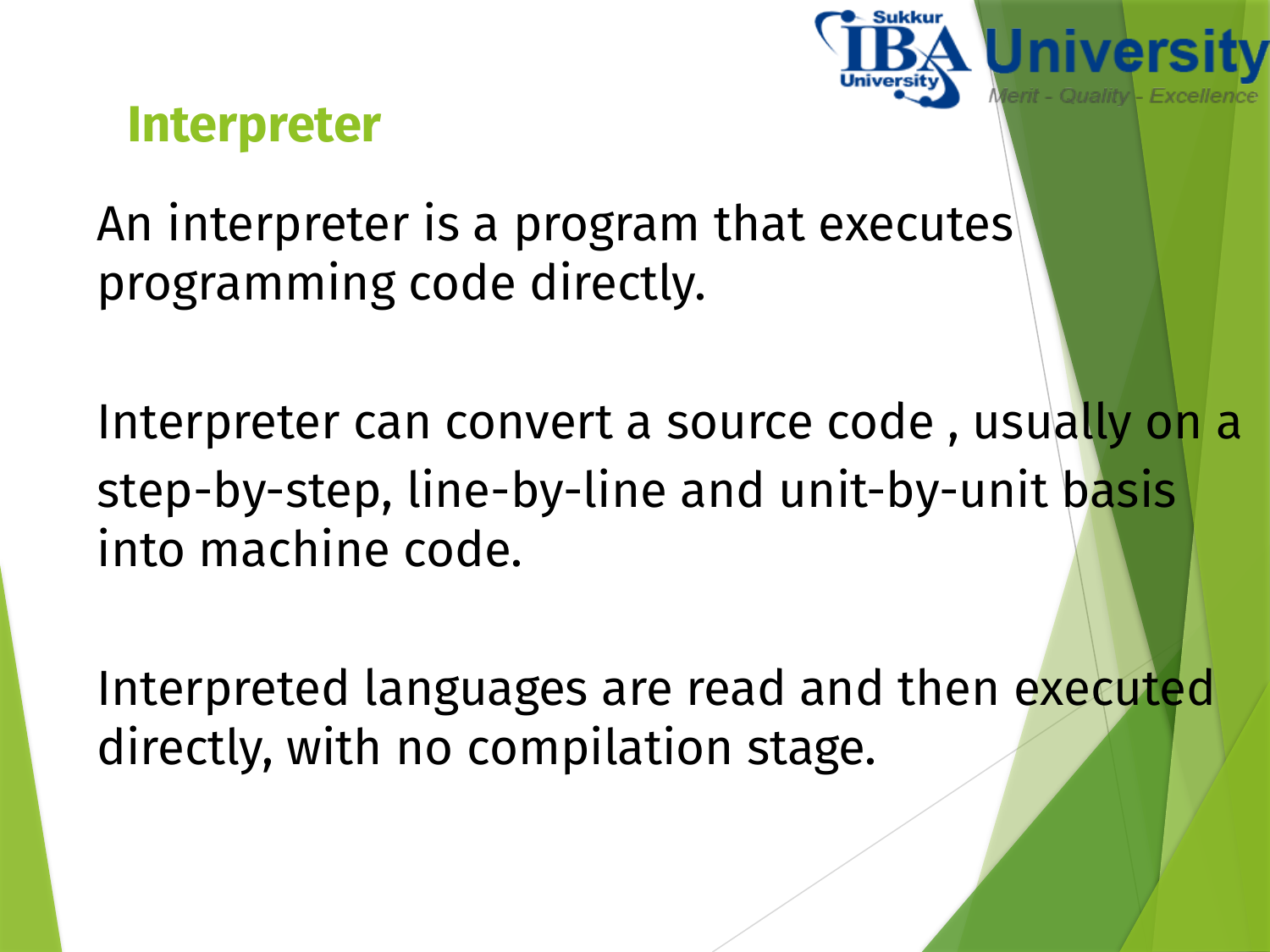

# Interpreter

	An interpreter is a program that executes programming code directly.

	Interpreter can convert a source code , usually on a
	step-by-step, line-by-line and unit-by-unit basis into machine code.

	Interpreted languages are read and then executed directly, with no compilation stage.